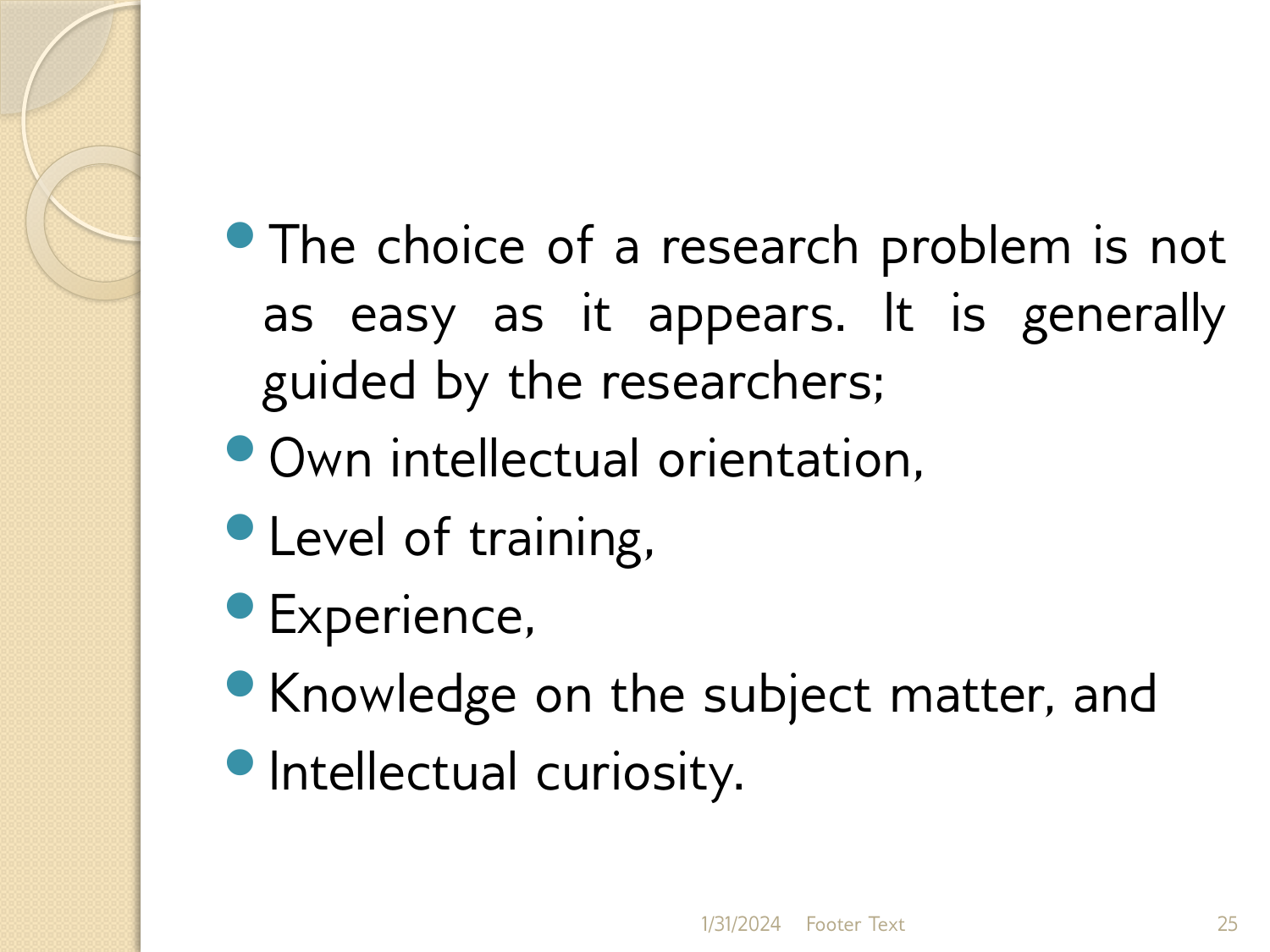

#
The choice of a research problem is not as easy as it appears. It is generally guided by the researchers;
Own intellectual orientation,
Level of training,
Experience,
Knowledge on the subject matter, and
Intellectual curiosity.

1/31/2024
Footer Text
25